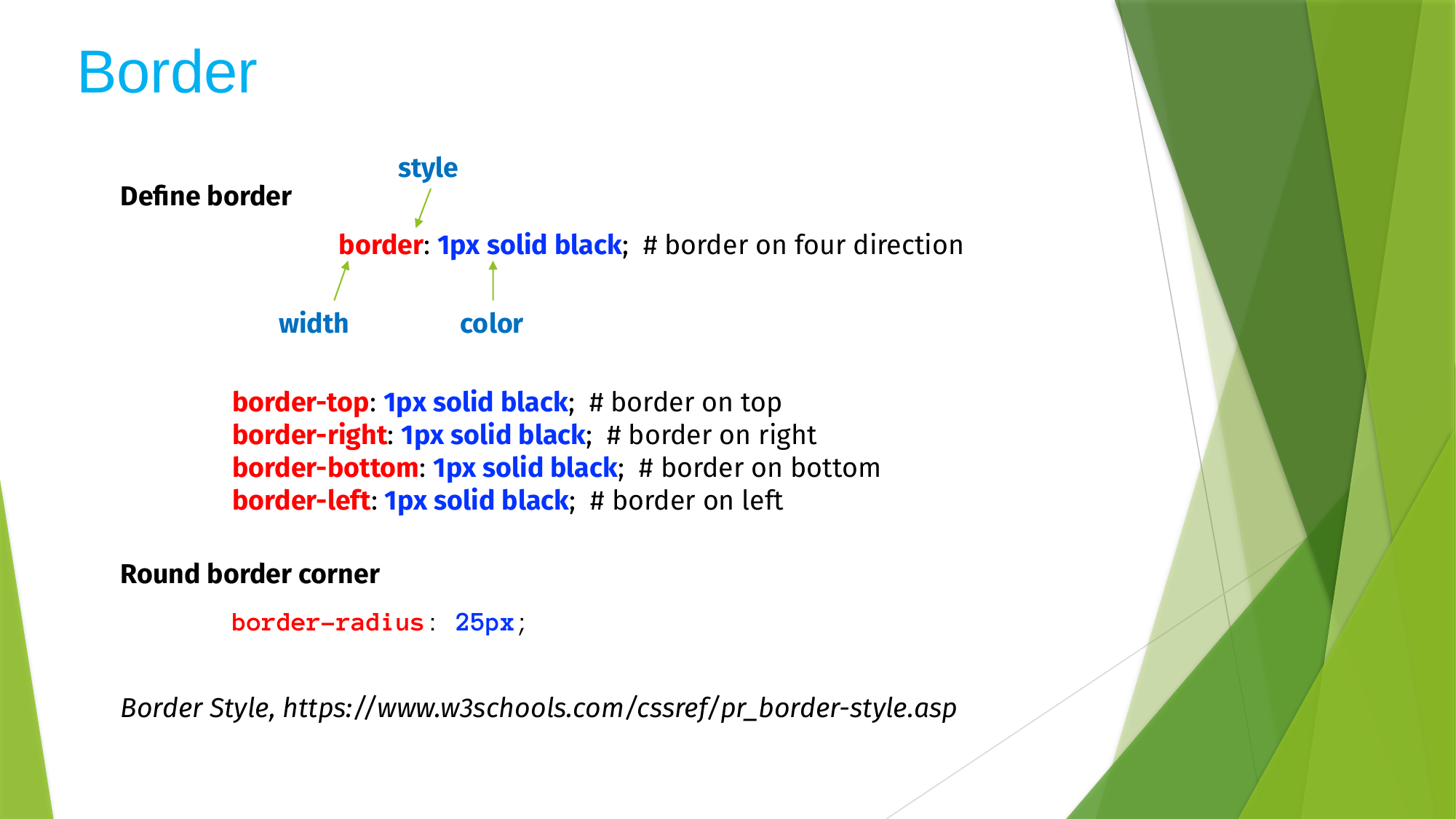

Border
style
Define border
		border: 1px solid black;  # border on four direction
width
color
border-top: 1px solid black;  # border on top
border-right: 1px solid black;  # border on right
border-bottom: 1px solid black;  # border on bottom
border-left: 1px solid black;  # border on left

Round border corner
border-radius: 25px;
Border Style, https://www.w3schools.com/cssref/pr_border-style.asp